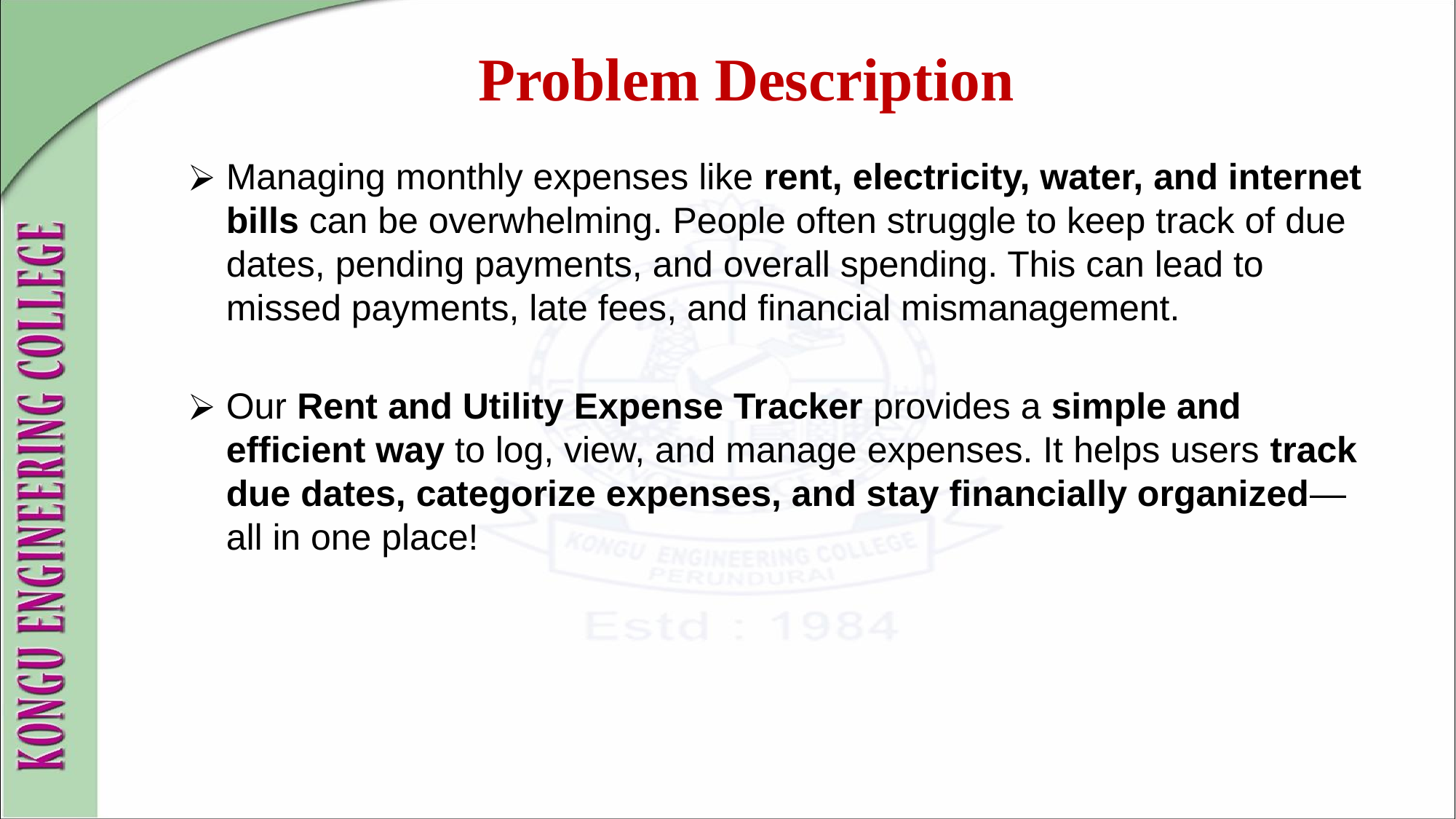

Problem Description
Managing monthly expenses like rent, electricity, water, and internet bills can be overwhelming. People often struggle to keep track of due dates, pending payments, and overall spending. This can lead to missed payments, late fees, and financial mismanagement.

Our Rent and Utility Expense Tracker provides a simple and efficient way to log, view, and manage expenses. It helps users track due dates, categorize expenses, and stay financially organized—all in one place!